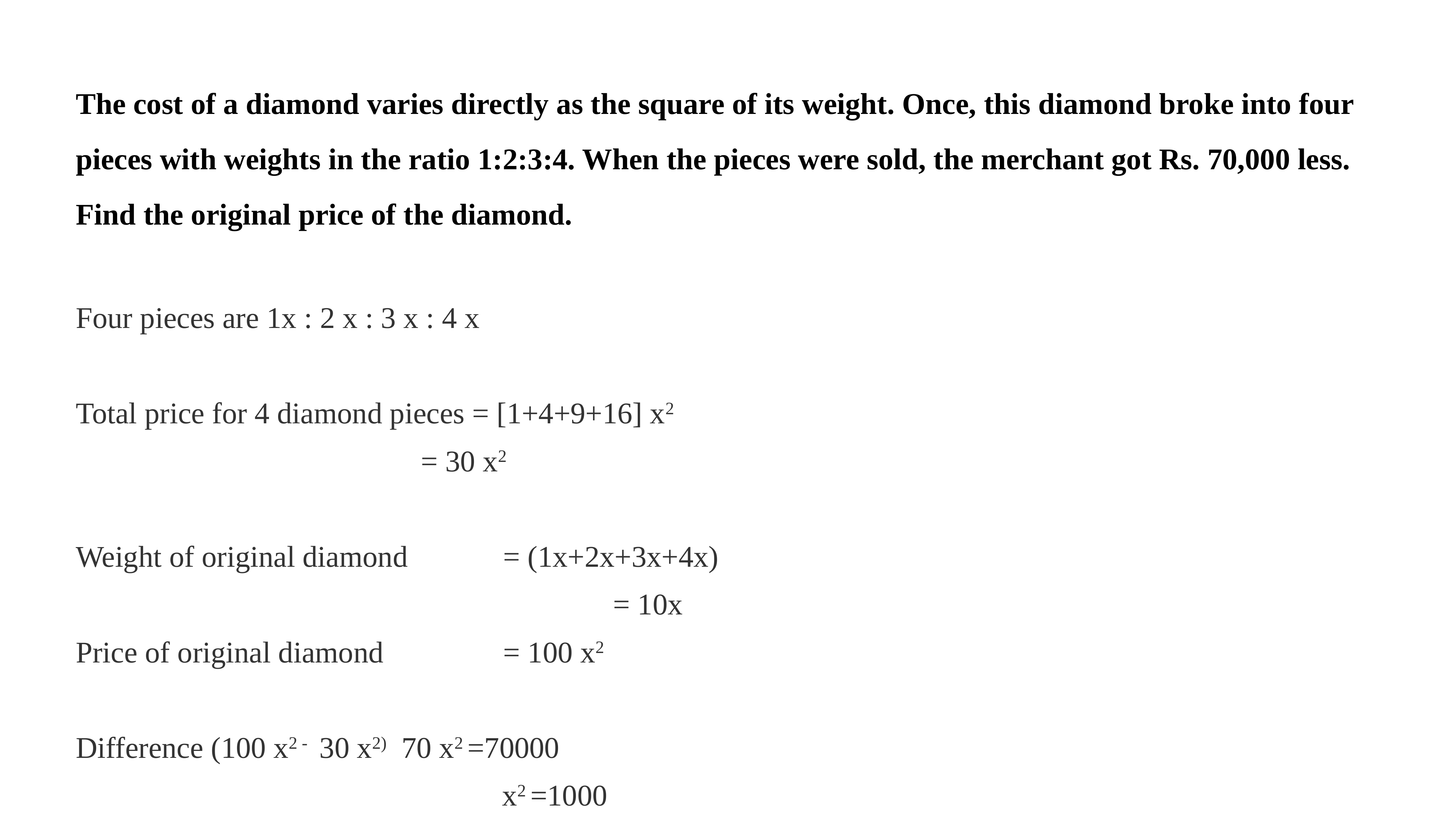

The cost of a diamond varies directly as the square of its weight. Once, this diamond broke into four pieces with weights in the ratio 1:2:3:4. When the pieces were sold, the merchant got Rs. 70,000 less. Find the original price of the diamond.

Four pieces are 1x : 2 x : 3 x : 4 x

Total price for 4 diamond pieces = [1+4+9+16] x2
                                                                               = 30 x2

Weight of original diamond	      = (1x+2x+3x+4x)
					                                   = 10x
Price of original diamond		      = 100 x2

Difference (100 x2 -  30 x2)  70 x2 =70000
		                                          x2 =1000

Original price of the diamond     =100*1000
                                                    =100000